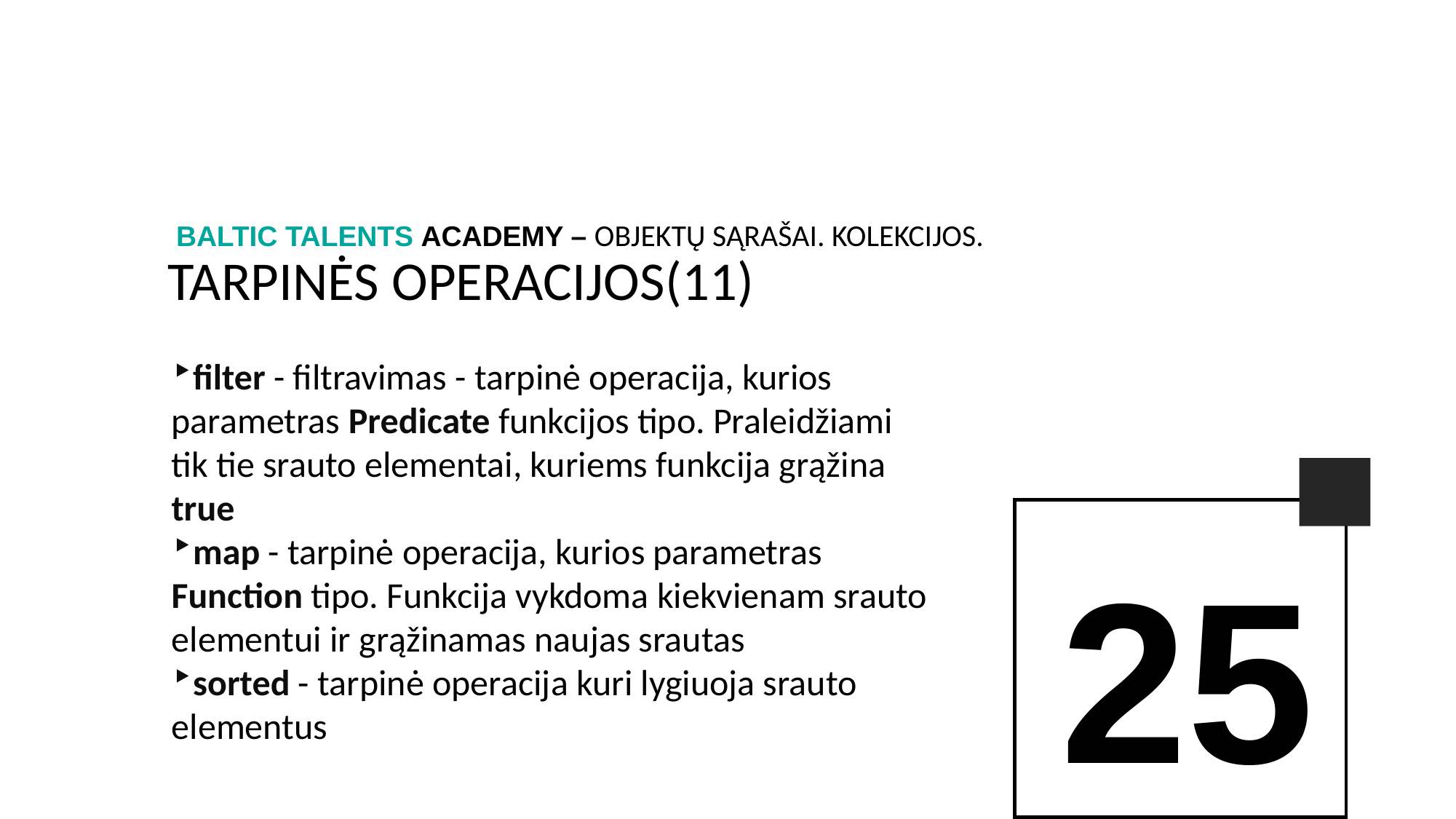

BALTIc TALENTs AcADEMy – Objektų sąrašai. Kolekcijos.

tarpinės operacijos(11)
filter - filtravimas - tarpinė operacija, kurios parametras Predicate funkcijos tipo. Praleidžiami tik tie srauto elementai, kuriems funkcija grąžina true
map - tarpinė operacija, kurios parametras Function tipo. Funkcija vykdoma kiekvienam srauto elementui ir grąžinamas naujas srautas
sorted - tarpinė operacija kuri lygiuoja srauto elementus

25